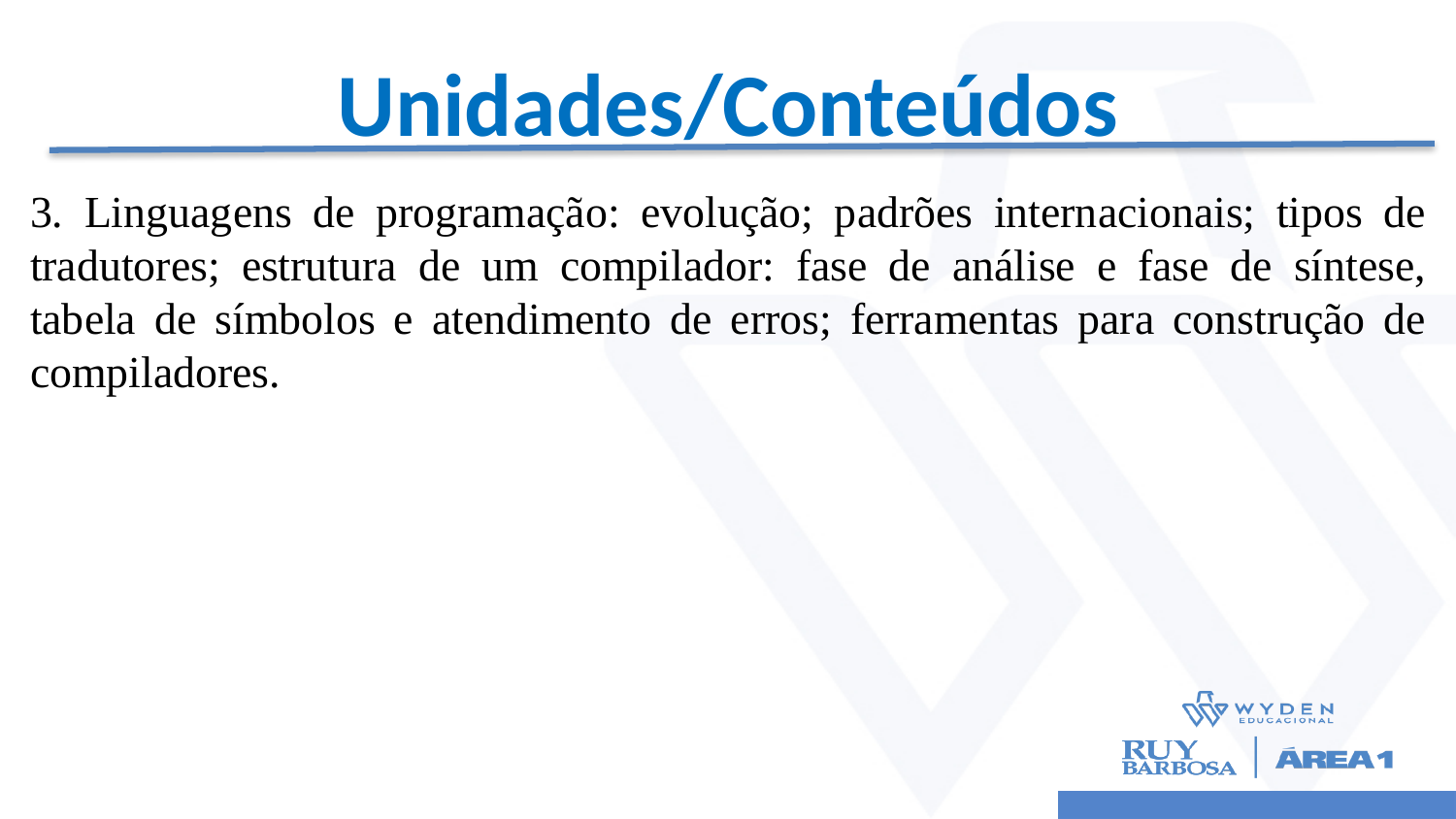

# Unidades/Conteúdos
3. Linguagens de programação: evolução; padrões internacionais; tipos de tradutores; estrutura de um compilador: fase de análise e fase de síntese, tabela de símbolos e atendimento de erros; ferramentas para construção de compiladores.